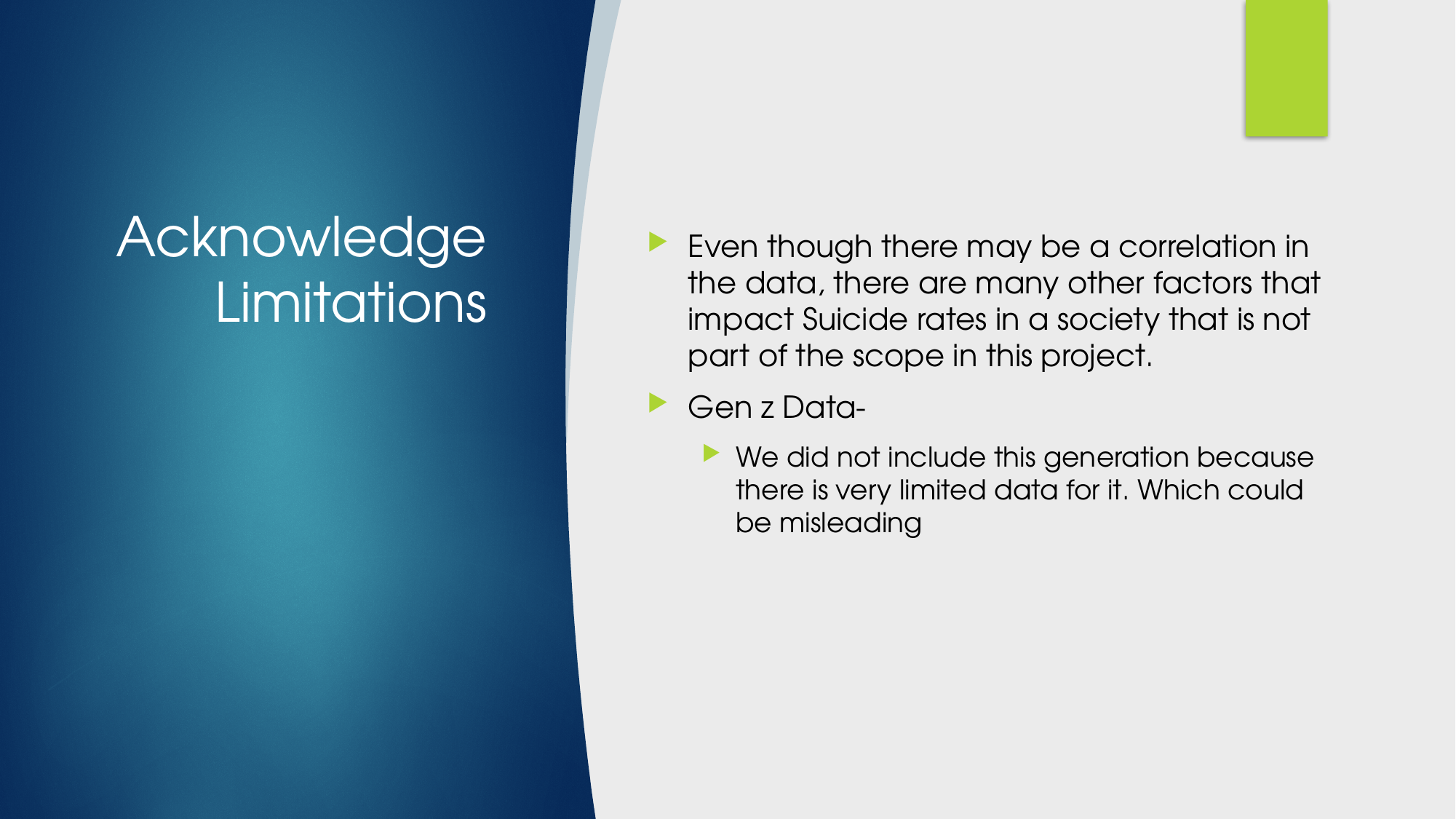

# Acknowledge Limitations

Even though there may be a correlation in the data, there are many other factors that impact Suicide rates in a society that is not part of the scope in this project.
Gen z Data-
We did not include this generation because there is very limited data for it. Which could be misleading